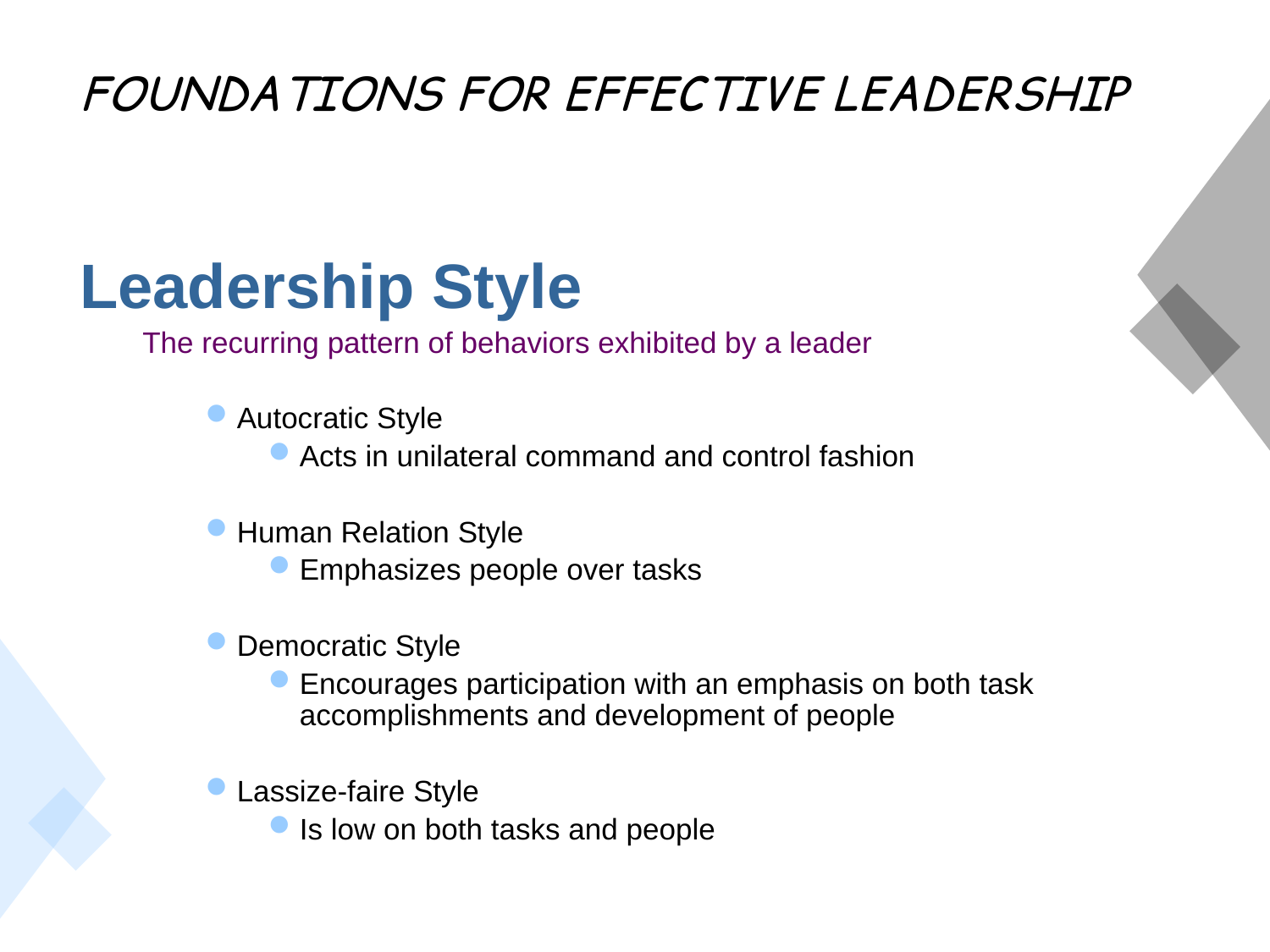

# FOUNDATIONS FOR EFFECTIVE LEADERSHIP

Leadership Style
The recurring pattern of behaviors exhibited by a leader

Autocratic Style
Acts in unilateral command and control fashion

Human Relation Style
Emphasizes people over tasks

Democratic Style
Encourages participation with an emphasis on both task accomplishments and development of people

Lassize-faire Style
Is low on both tasks and people